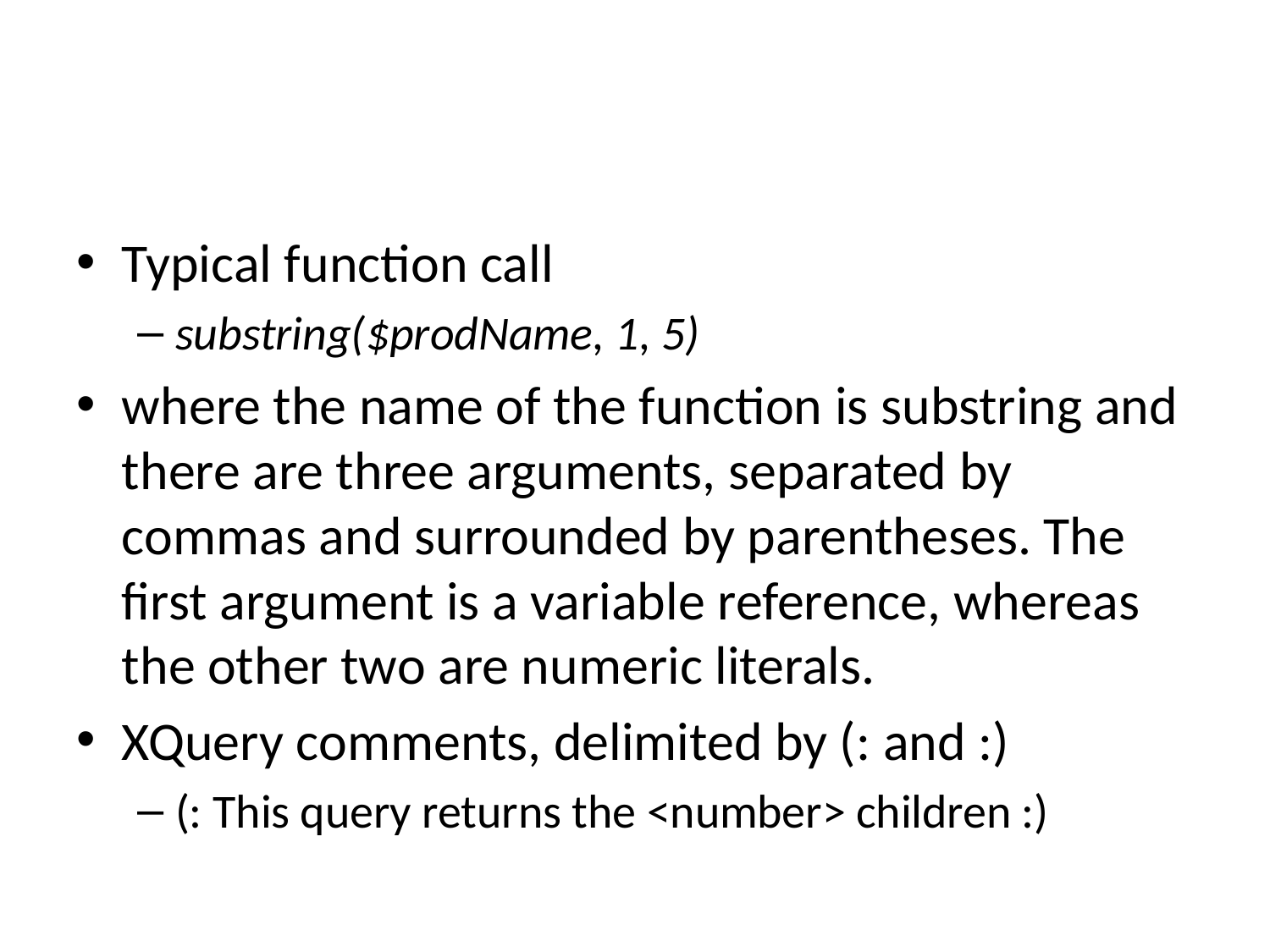

#
Typical function call
substring($prodName, 1, 5)
where the name of the function is substring and there are three arguments, separated by commas and surrounded by parentheses. The first argument is a variable reference, whereas the other two are numeric literals.
XQuery comments, delimited by (: and :)
(: This query returns the <number> children :)